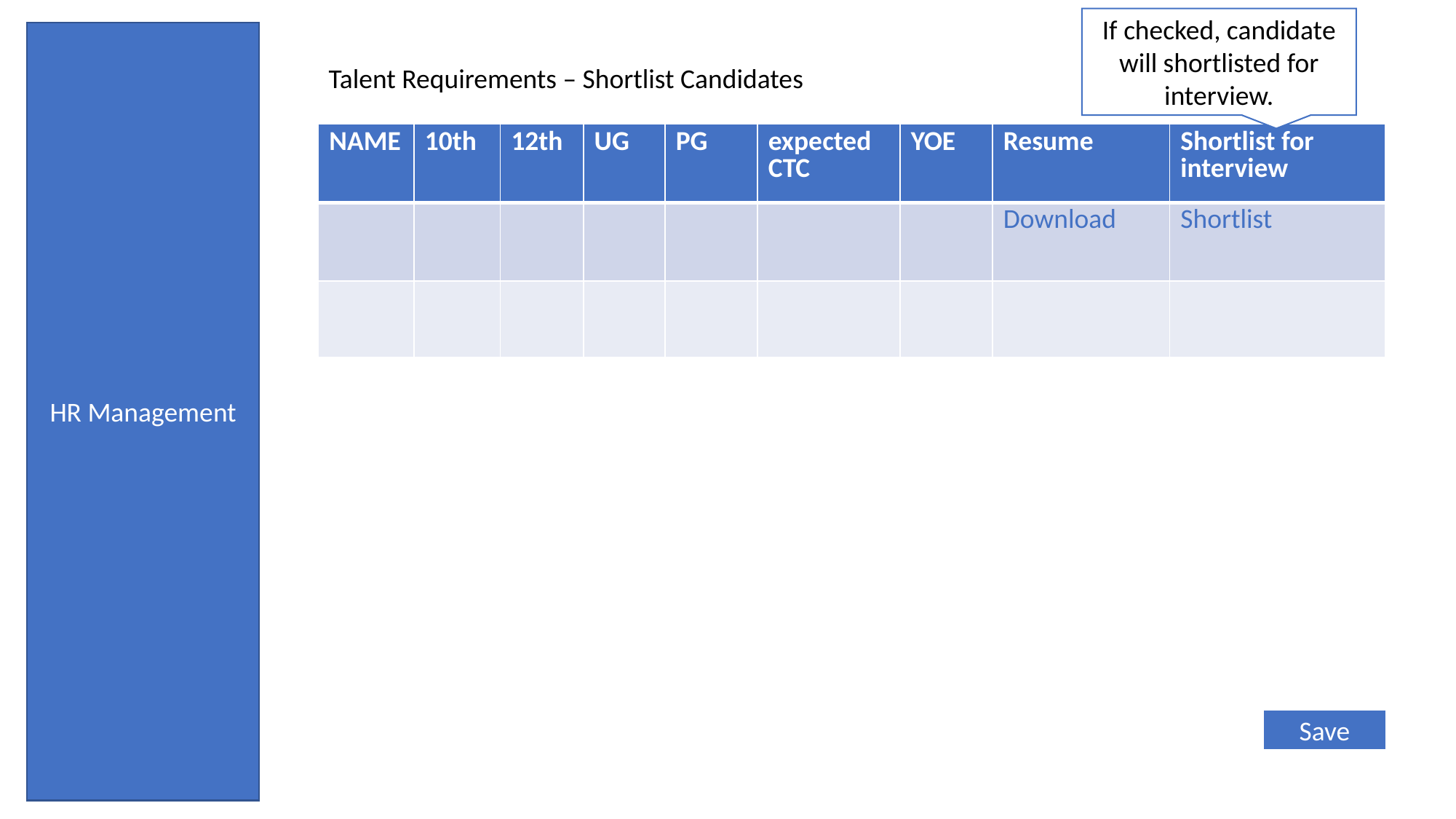

If checked, candidate will shortlisted for interview.
HR Management
# Shortlisted Candidates
Talent Requirements – Shortlist Candidates

| NAME | 10th | 12th | UG | PG | expected CTC | YOE | Resume | Shortlist for interview |
| --- | --- | --- | --- | --- | --- | --- | --- | --- |
|  |  |  |  |  |  |  | Download | Shortlist |
|  |  |  |  |  |  |  |  |  |
Save